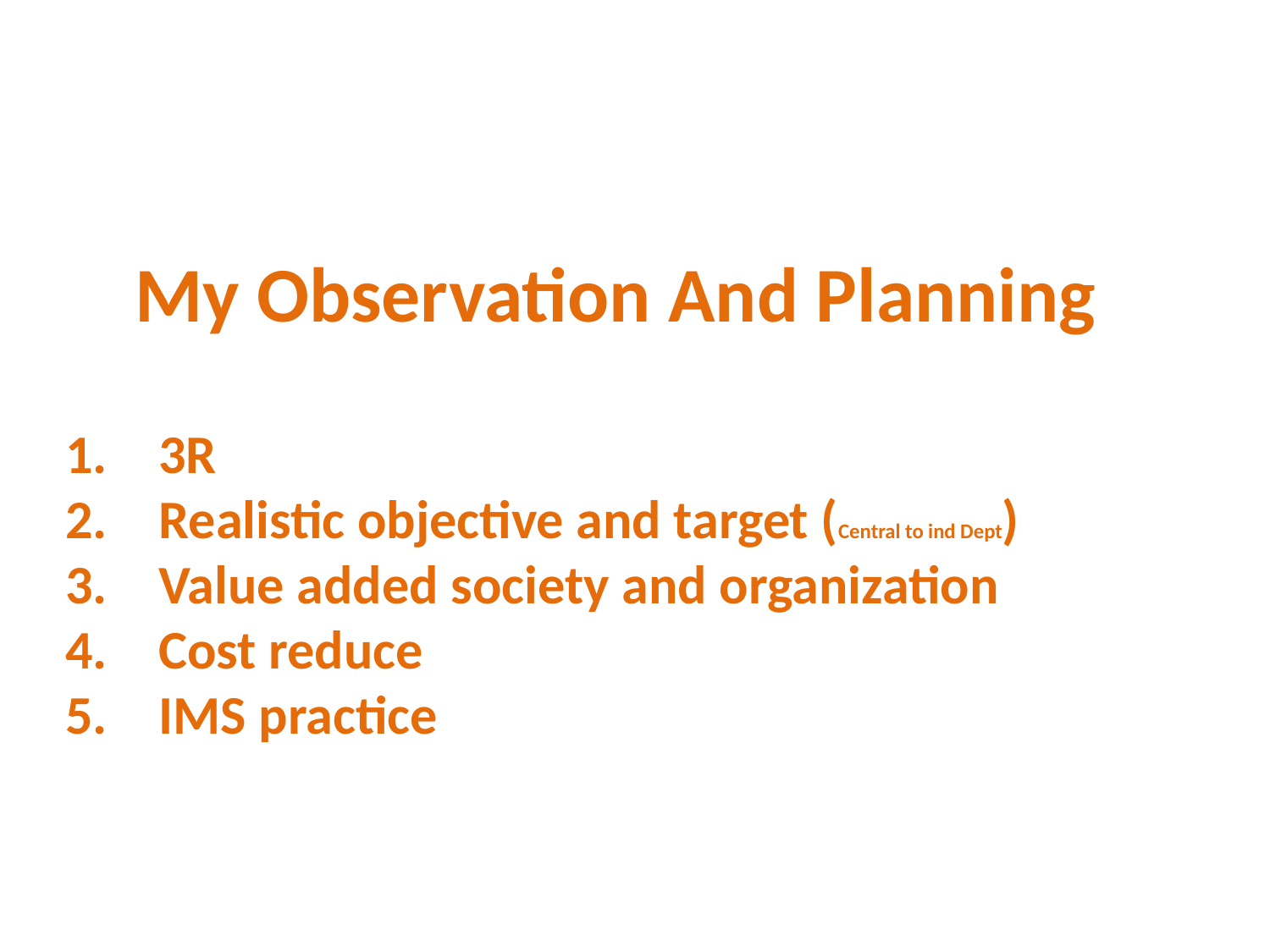

# My Observation And Planning
3R
Realistic objective and target (Central to ind Dept)
Value added society and organization
Cost reduce
IMS practice